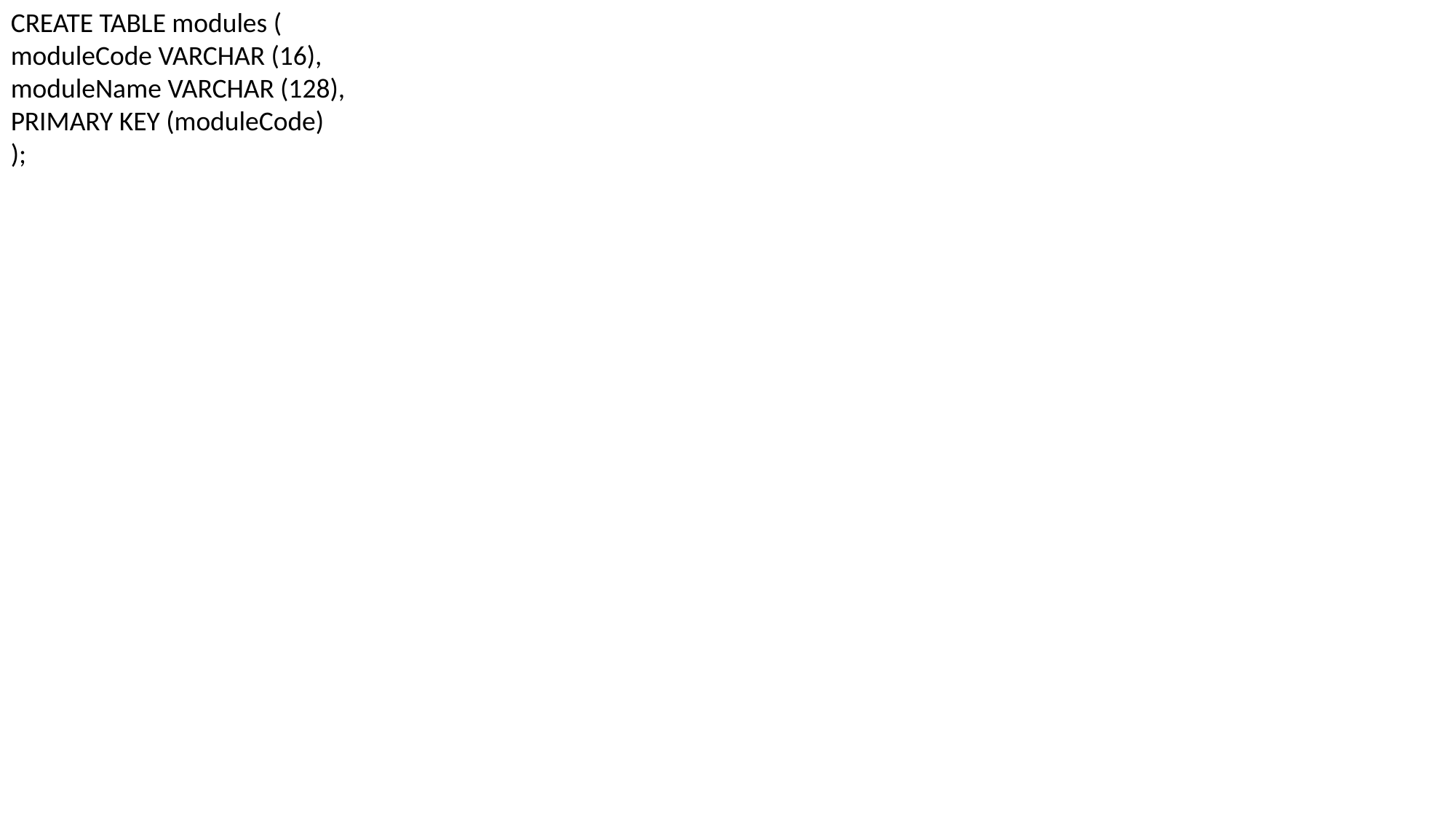

CREATE TABLE modules (
moduleCode VARCHAR (16),
moduleName VARCHAR (128),
PRIMARY KEY (moduleCode)
);